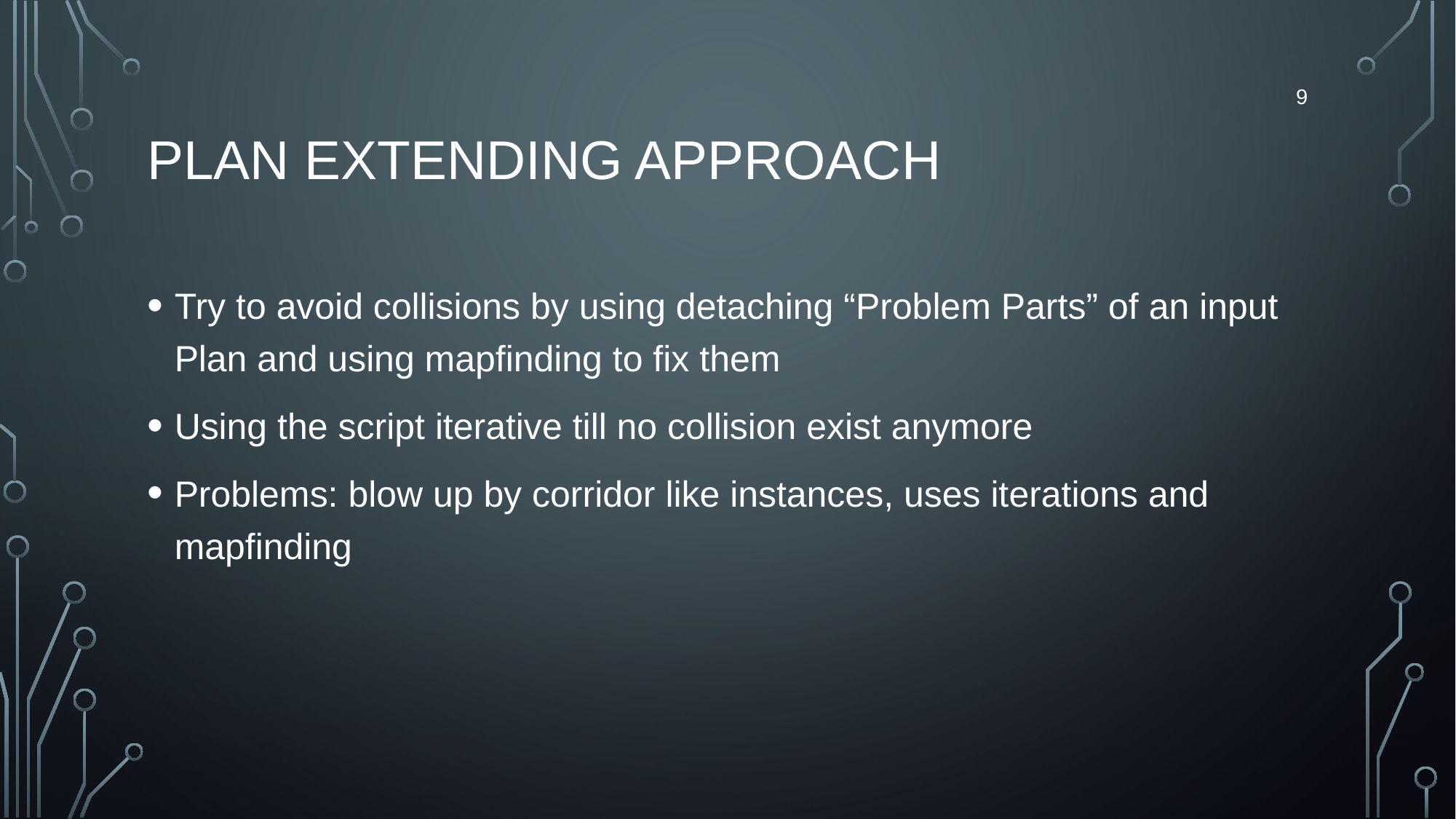

# Plan Extending Approach
9
Try to avoid collisions by using detaching “Problem Parts” of an input Plan and using mapfinding to fix them
Using the script iterative till no collision exist anymore
Problems: blow up by corridor like instances, uses iterations and mapfinding